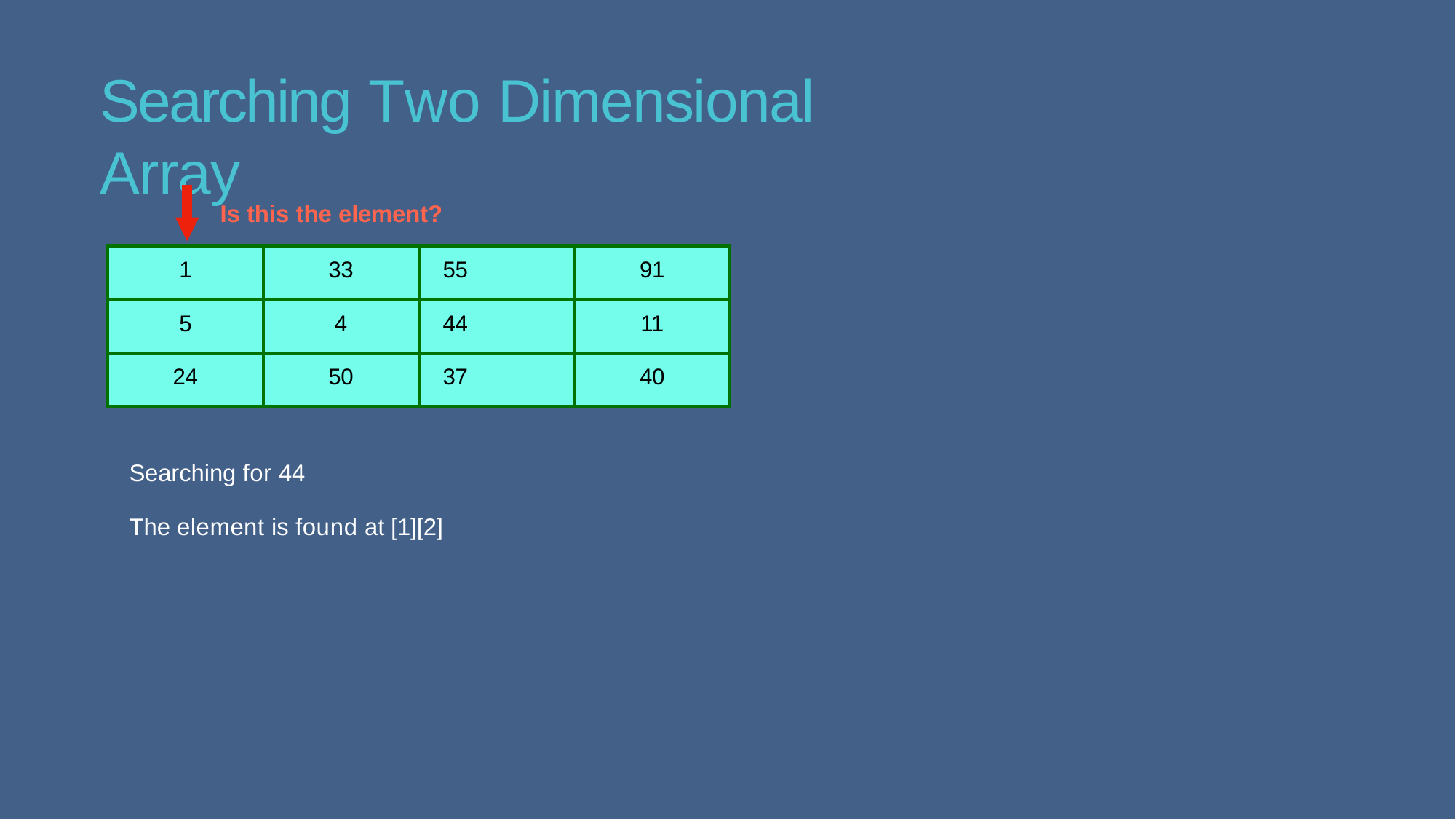

# Searching Two Dimensional Array

Is this the element?
| 1 | 33 | 55 | 91 |
| --- | --- | --- | --- |
| 5 | 4 | 44 | 11 |
| 24 | 50 | 37 | 40 |
Searching for 44
The element is found at [1][2]